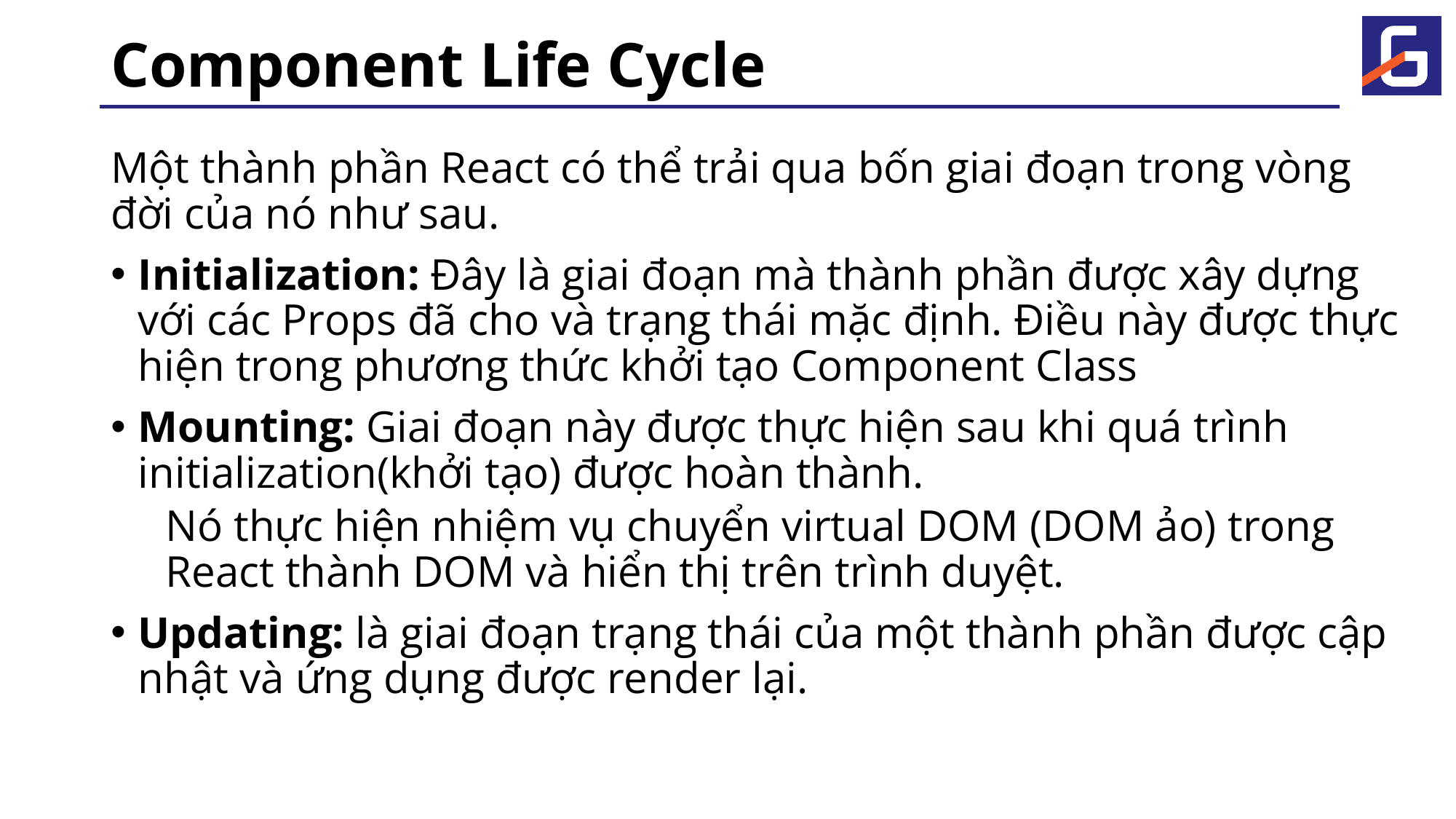

# Component Life Cycle
Một thành phần React có thể trải qua bốn giai đoạn trong vòng đời của nó như sau.
Initialization: Đây là giai đoạn mà thành phần được xây dựng với các Props đã cho và trạng thái mặc định. Điều này được thực hiện trong phương thức khởi tạo Component Class
Mounting: Giai đoạn này được thực hiện sau khi quá trình initialization(khởi tạo) được hoàn thành.
Nó thực hiện nhiệm vụ chuyển virtual DOM (DOM ảo) trong React thành DOM và hiển thị trên trình duyệt.
Updating: là giai đoạn trạng thái của một thành phần được cập nhật và ứng dụng được render lại.